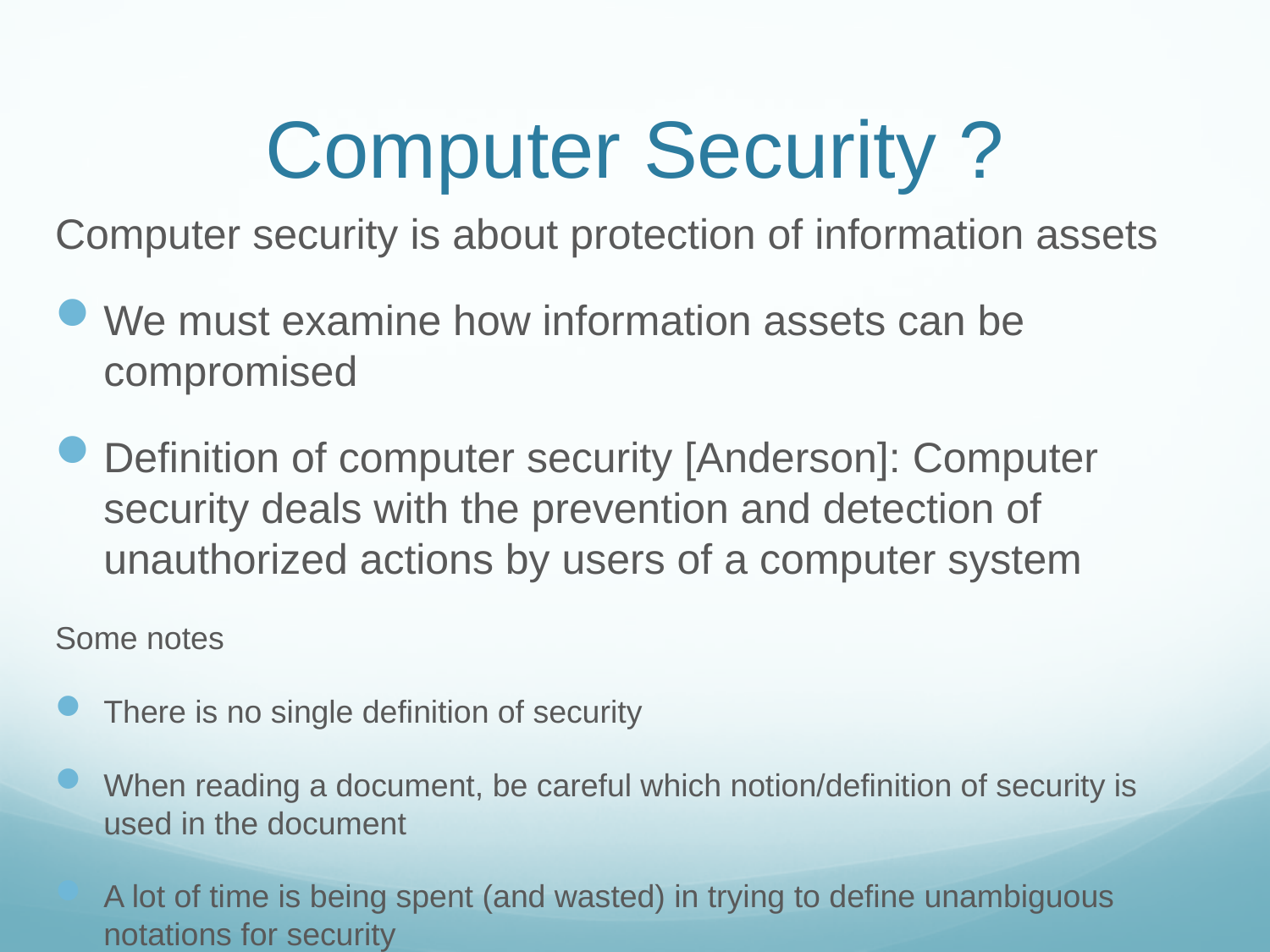

# Computer Security ?
Computer security is about protection of information assets
We must examine how information assets can be compromised
Definition of computer security [Anderson]: Computer security deals with the prevention and detection of unauthorized actions by users of a computer system
Some notes
There is no single definition of security
When reading a document, be careful which notion/definition of security is used in the document
A lot of time is being spent (and wasted) in trying to define unambiguous notations for security